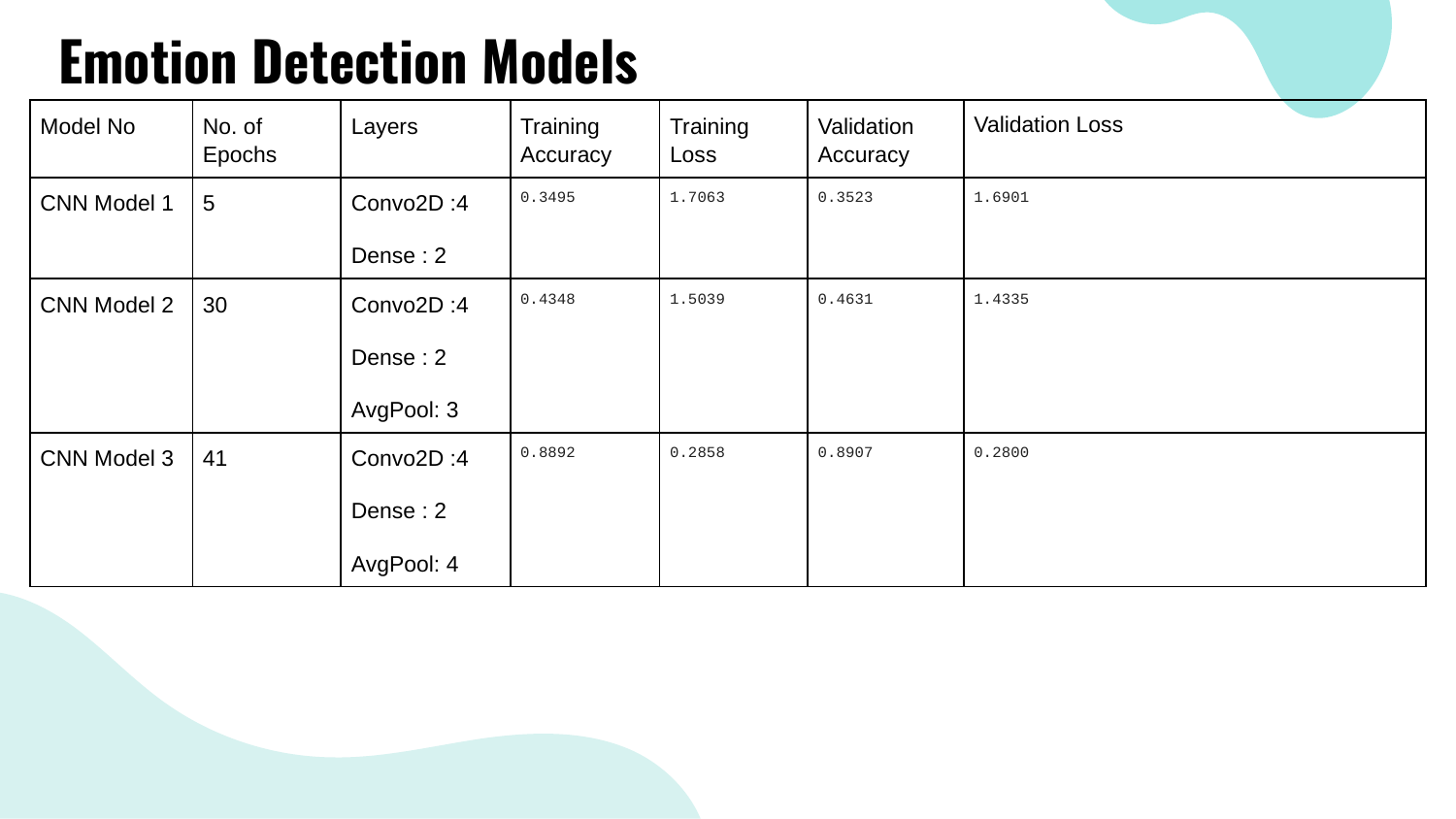

# Emotion Detection Models
| Model No | No. of Epochs | Layers | Training Accuracy | Training Loss | Validation Accuracy | Validation Loss |
| --- | --- | --- | --- | --- | --- | --- |
| CNN Model 1 | 5 | Convo2D :4 Dense : 2 | 0.3495 | 1.7063 | 0.3523 | 1.6901 |
| CNN Model 2 | 30 | Convo2D :4 Dense : 2 AvgPool: 3 | 0.4348 | 1.5039 | 0.4631 | 1.4335 |
| CNN Model 3 | 41 | Convo2D :4 Dense : 2 AvgPool: 4 | 0.8892 | 0.2858 | 0.8907 | 0.2800 |